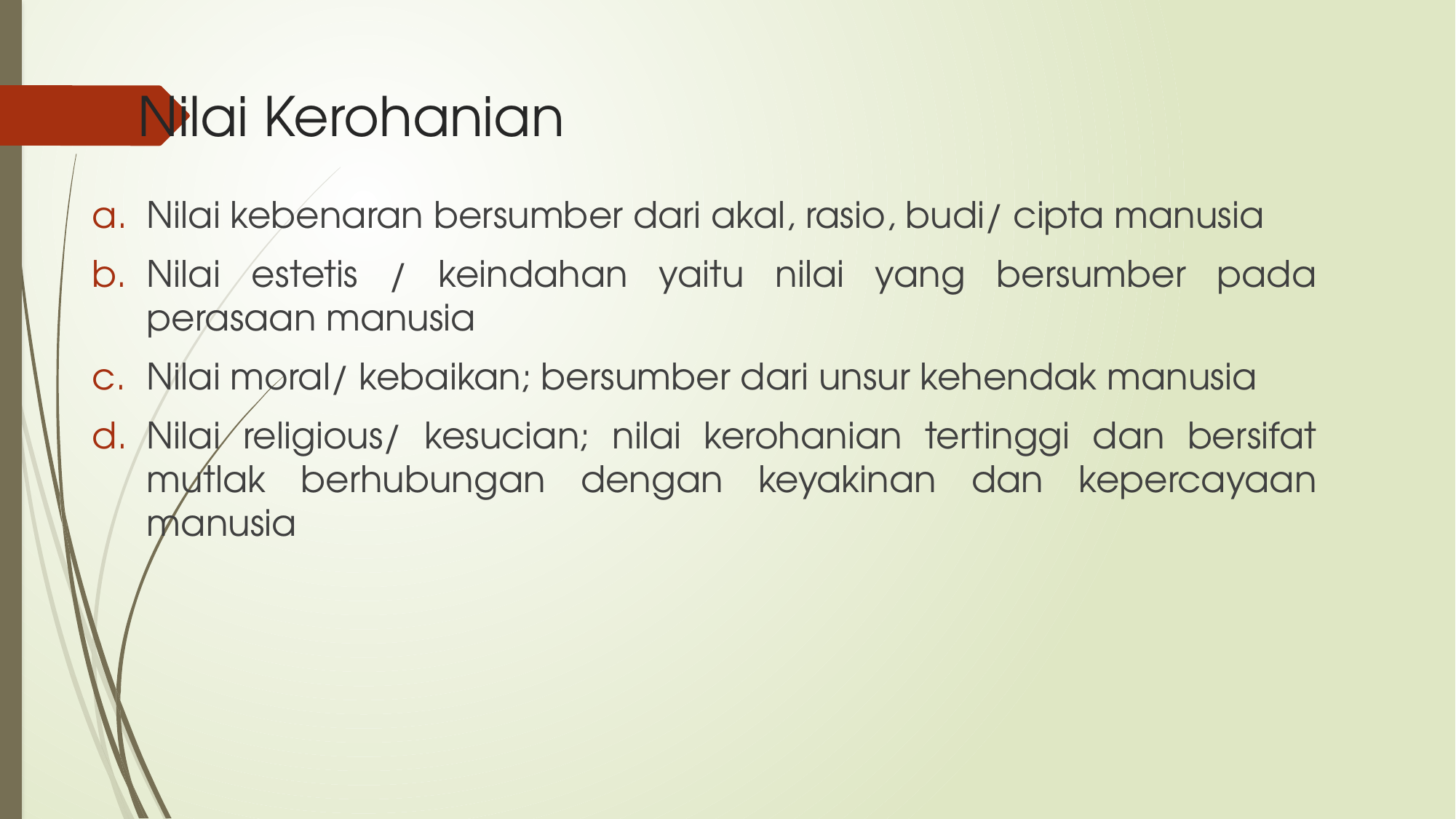

# Nilai Kerohanian
Nilai kebenaran bersumber dari akal, rasio, budi/ cipta manusia
Nilai estetis / keindahan yaitu nilai yang bersumber pada perasaan manusia
Nilai moral/ kebaikan; bersumber dari unsur kehendak manusia
Nilai religious/ kesucian; nilai kerohanian tertinggi dan bersifat mutlak berhubungan dengan keyakinan dan kepercayaan manusia